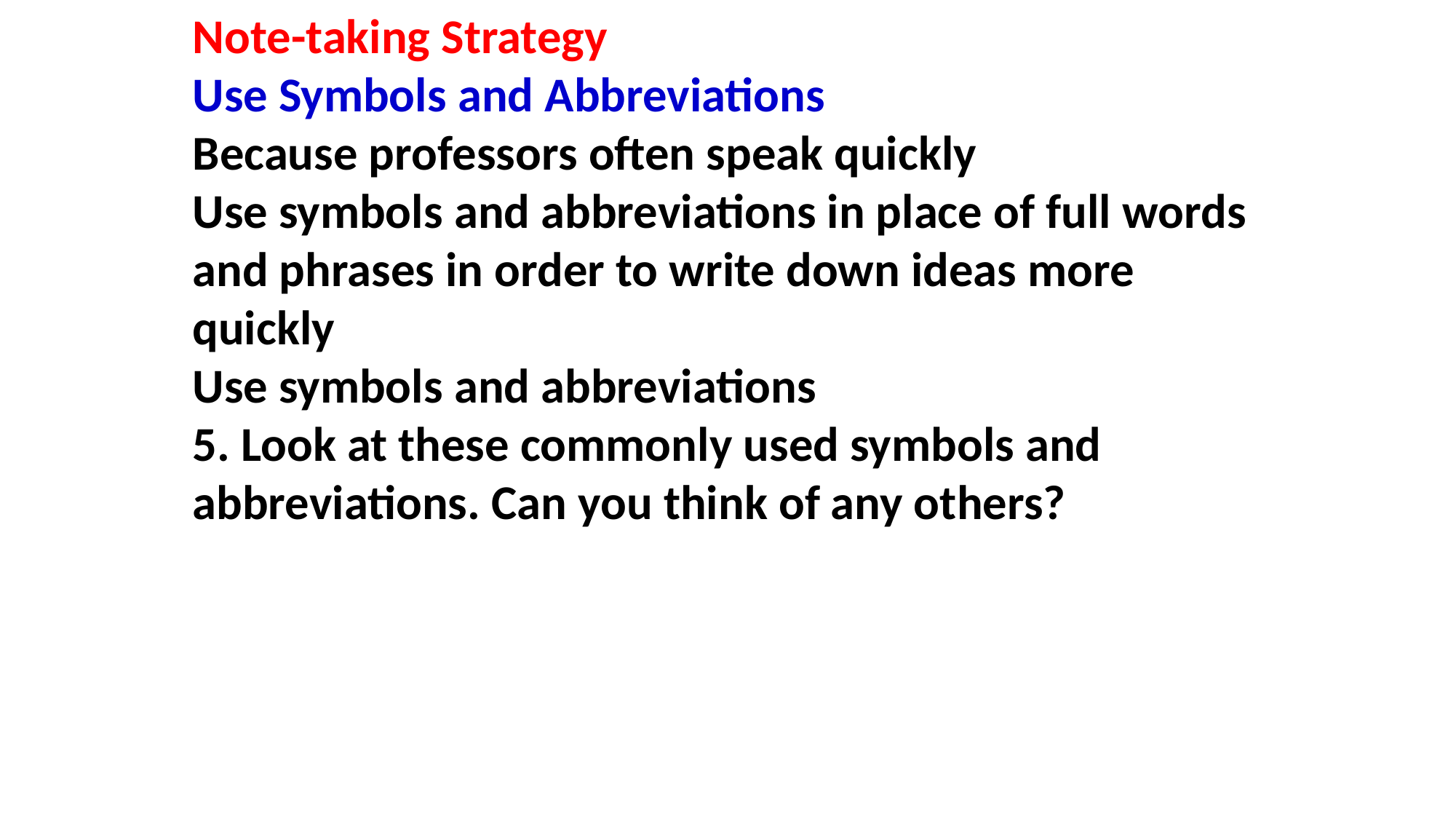

Note-taking Strategy
Use Symbols and Abbreviations
Because professors often speak quickly
Use symbols and abbreviations in place of full words and phrases in order to write down ideas more quickly
Use symbols and abbreviations
5. Look at these commonly used symbols and abbreviations. Can you think of any others?